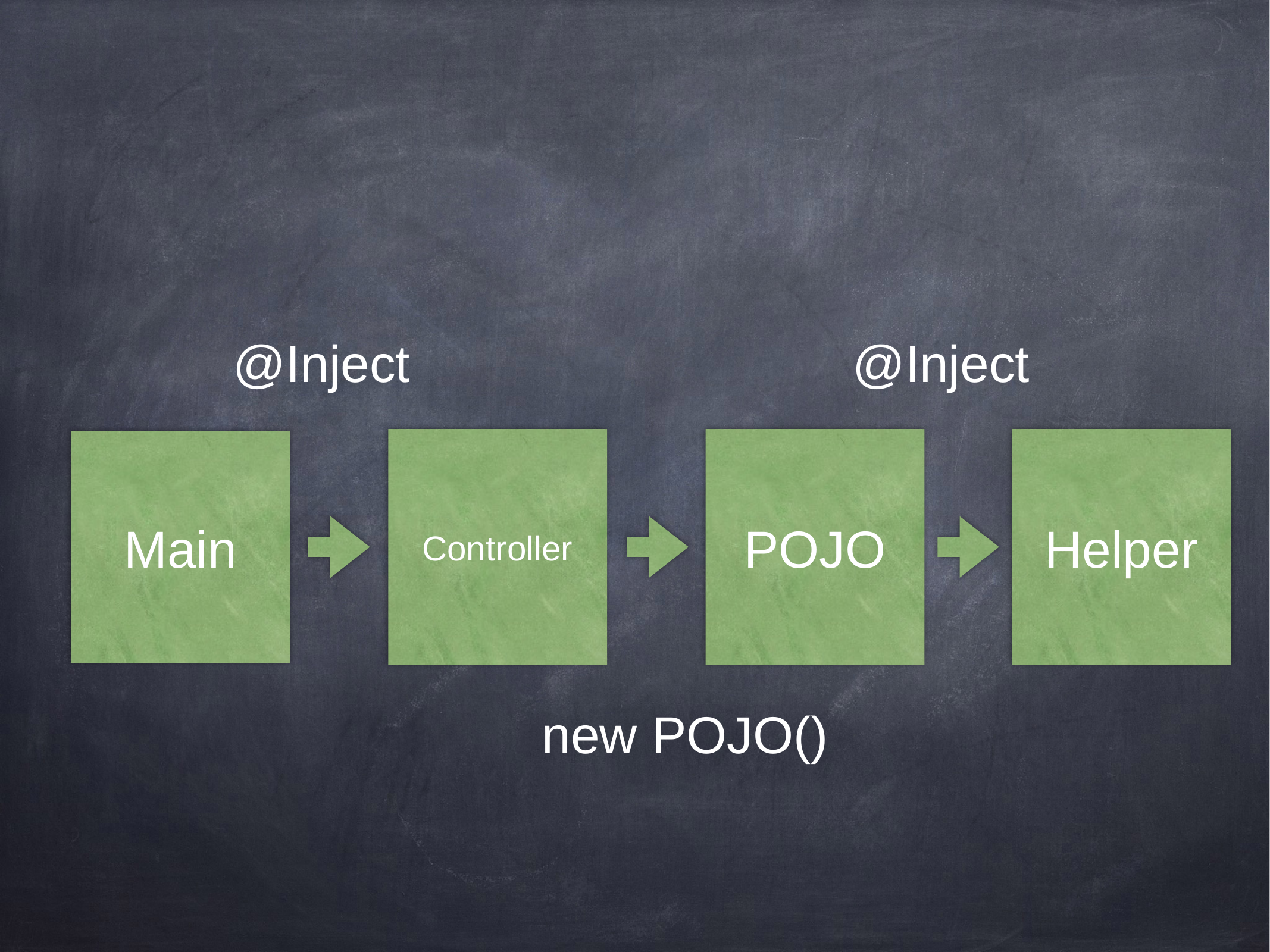

@Inject
@Inject

Main
POJO
Helper

Controller

new POJO()